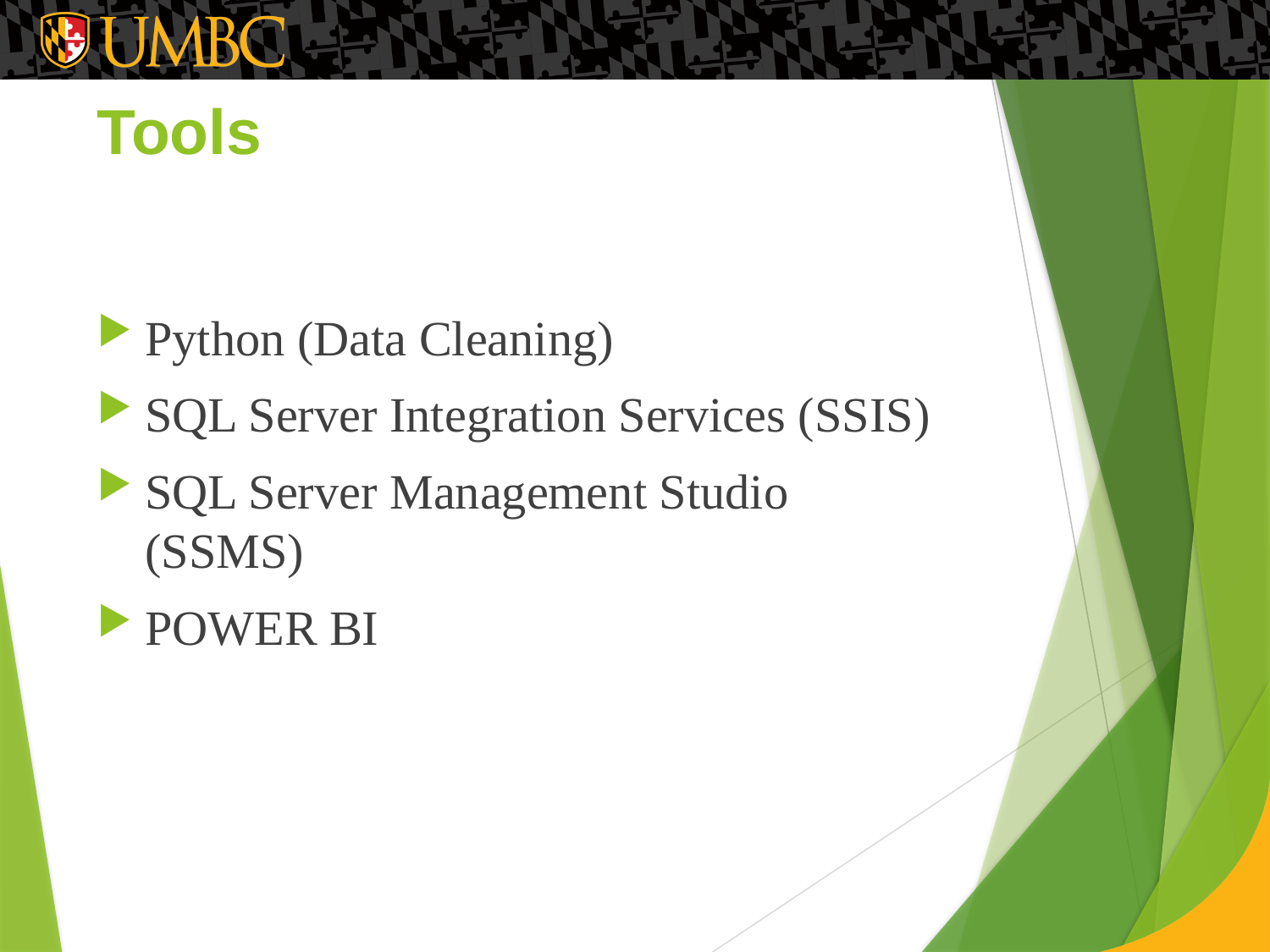

# Tools
Python (Data Cleaning)
SQL Server Integration Services (SSIS)
SQL Server Management Studio (SSMS)
POWER BI